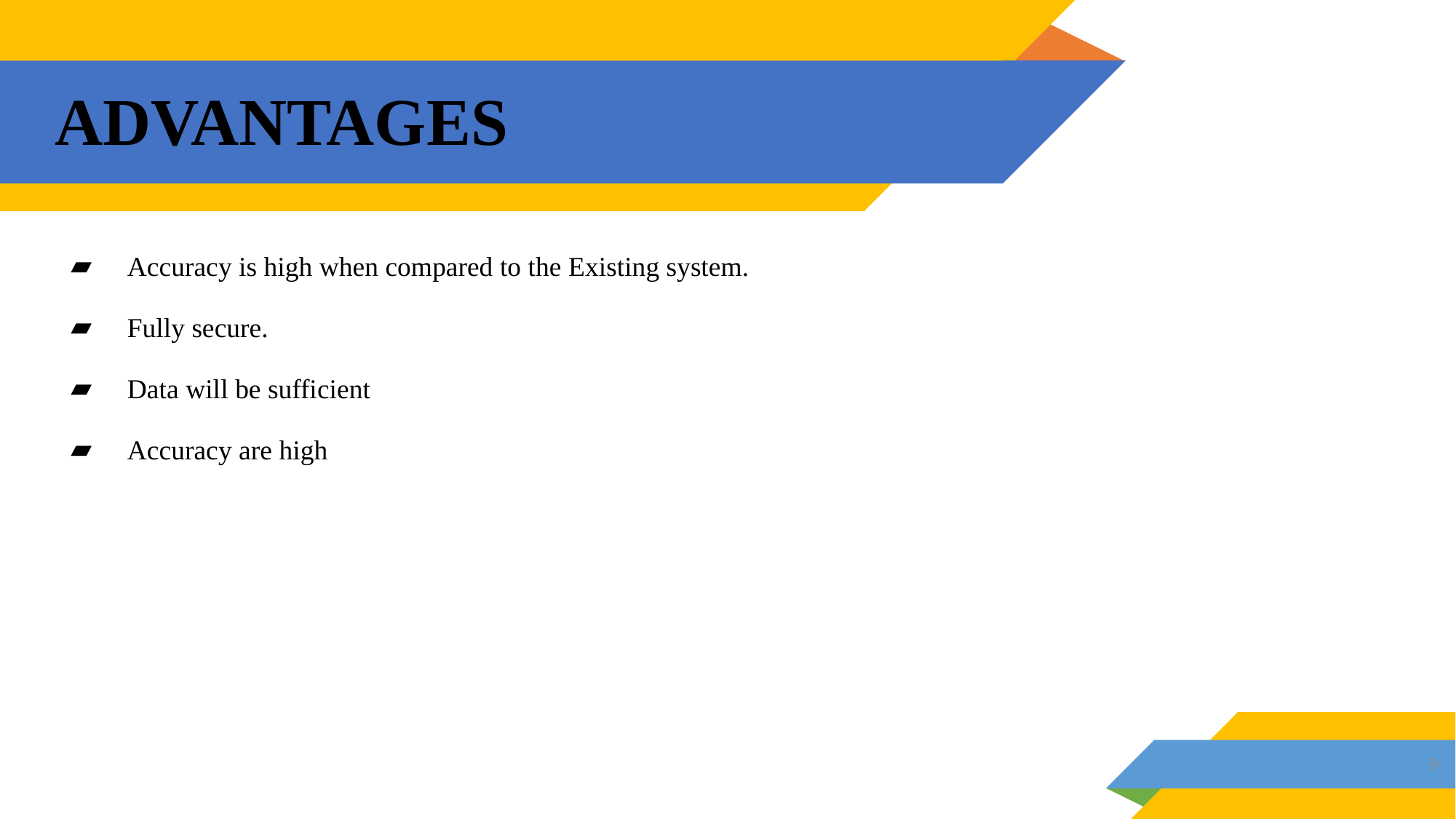

# ADVANTAGES
Accuracy is high when compared to the Existing system.
Fully secure.
Data will be sufficient
Accuracy are high

9